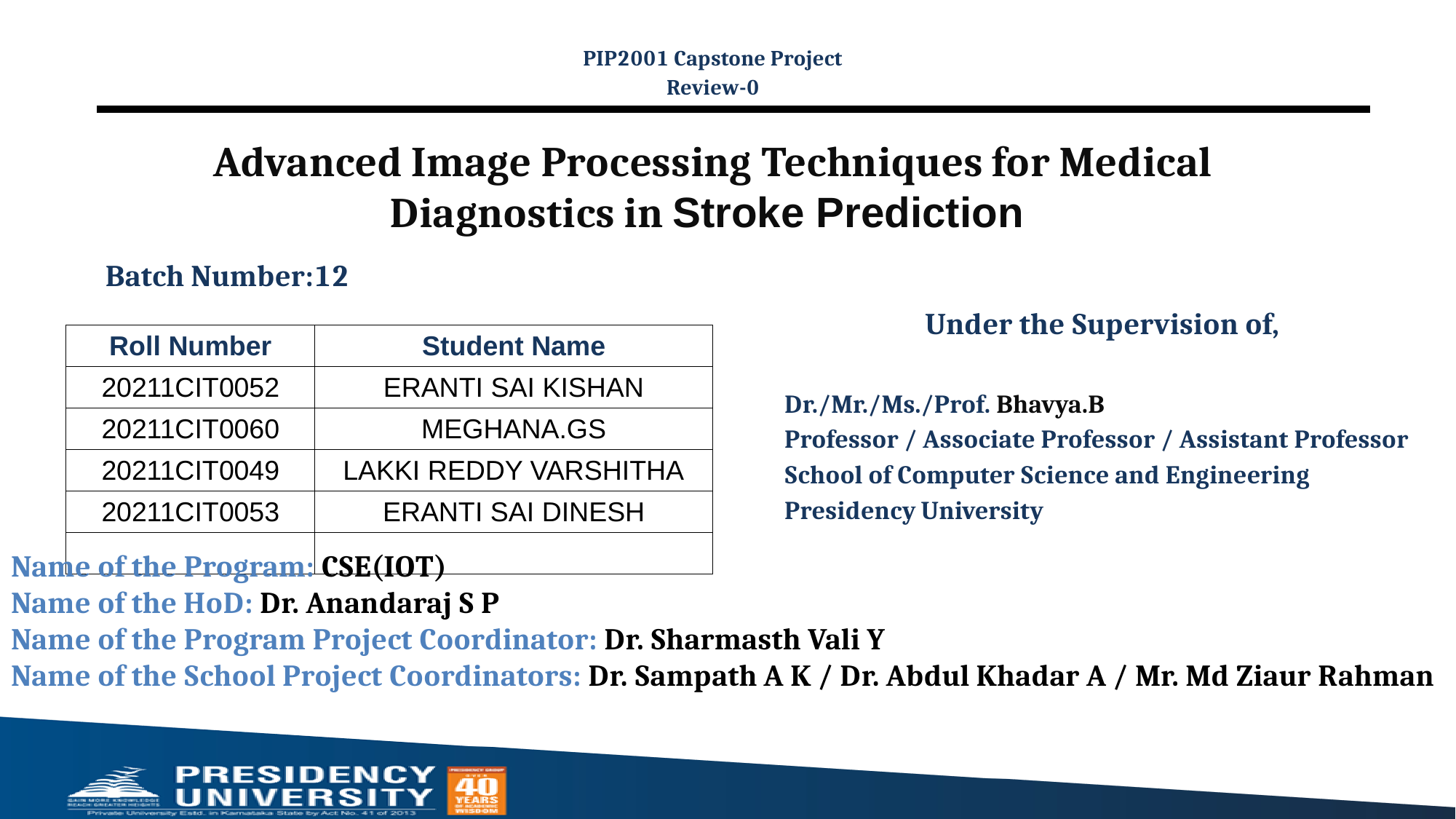

PIP2001 Capstone Project
Review-0
# Advanced Image Processing Techniques for Medical Diagnostics in Stroke Prediction
Batch Number:12

Under the Supervision of,

Dr./Mr./Ms./Prof. Bhavya.B
Professor / Associate Professor / Assistant Professor
School of Computer Science and Engineering
Presidency University

| Roll Number | Student Name |
| --- | --- |
| 20211CIT0052 | ERANTI SAI KISHAN |
| 20211CIT0060 | MEGHANA.GS |
| 20211CIT0049 | LAKKI REDDY VARSHITHA |
| 20211CIT0053 | ERANTI SAI DINESH |
|  |  |
Name of the Program: CSE(IOT)
Name of the HoD: Dr. Anandaraj S P
Name of the Program Project Coordinator: Dr. Sharmasth Vali Y
Name of the School Project Coordinators: Dr. Sampath A K / Dr. Abdul Khadar A / Mr. Md Ziaur Rahman